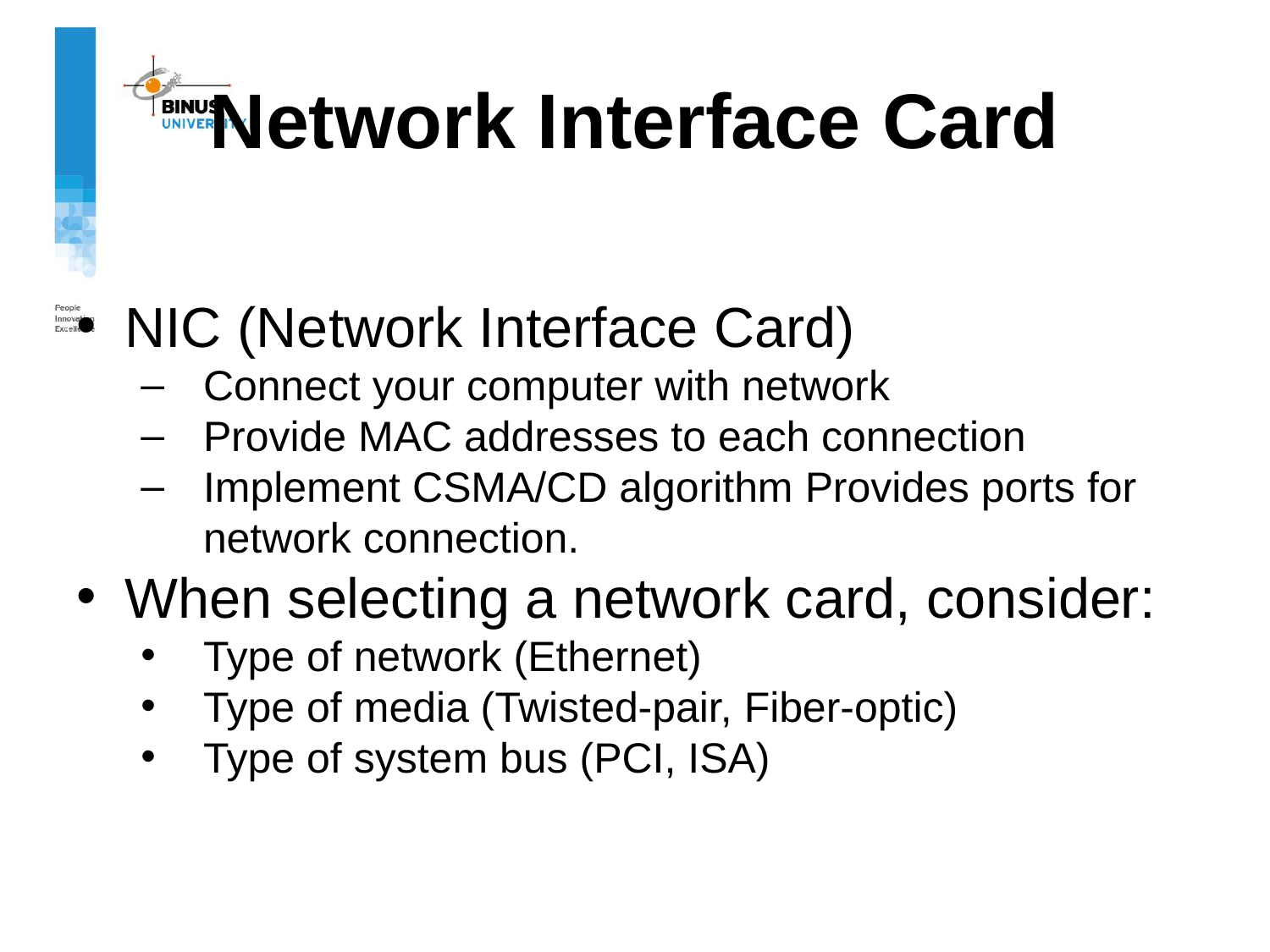

# Network Interface Card
NIC (Network Interface Card)
Connect your computer with network
Provide MAC addresses to each connection
Implement CSMA/CD algorithm Provides ports for network connection.
When selecting a network card, consider:
Type of network (Ethernet)
Type of media (Twisted-pair, Fiber-optic)
Type of system bus (PCI, ISA)